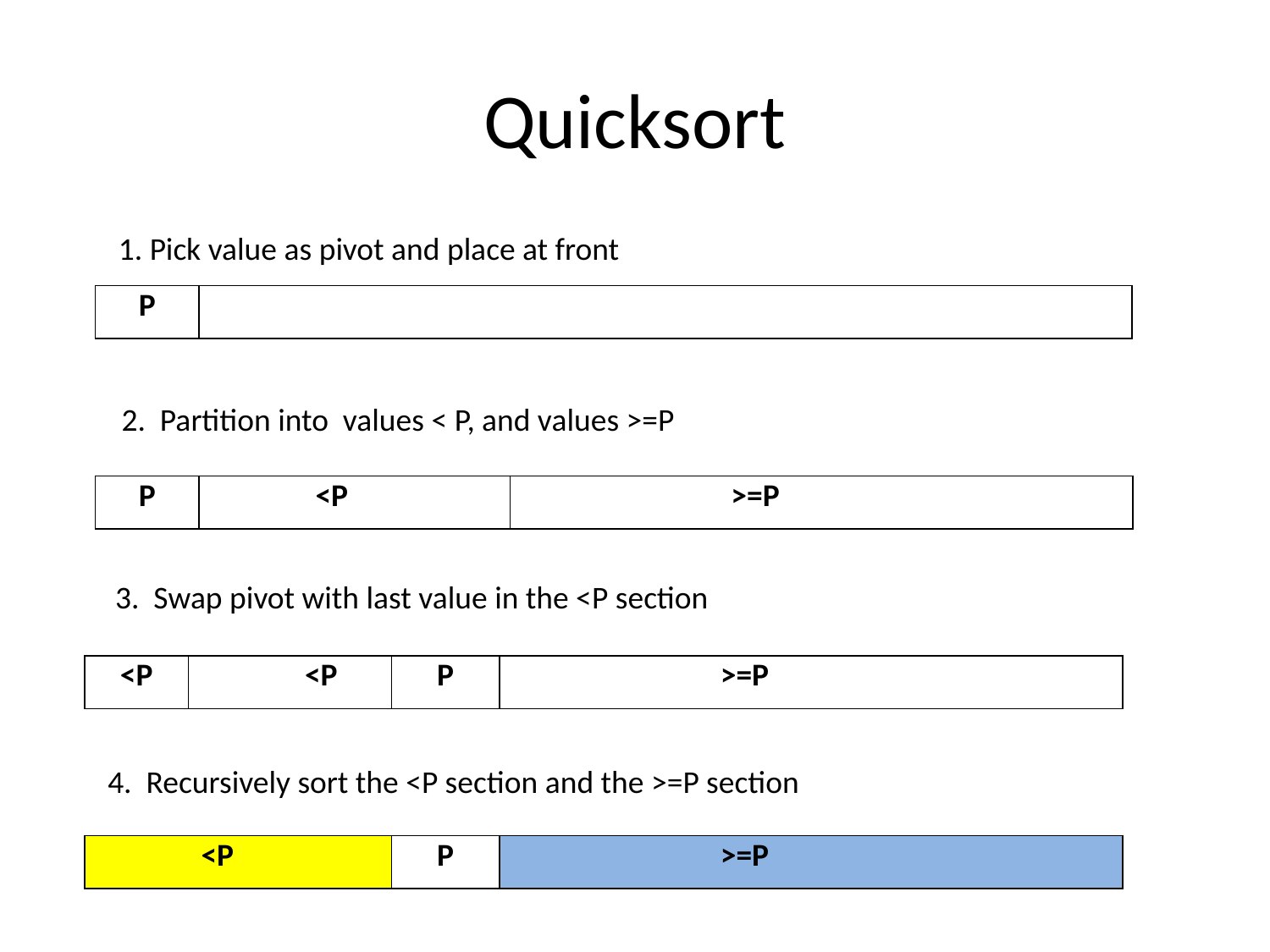

# Quicksort
1. Pick value as pivot and place at front
| P |  |  |  |  |  |  |  |  |  |
| --- | --- | --- | --- | --- | --- | --- | --- | --- | --- |
2.  Partition into  values < P, and values >=P
| P |  | <P |  |  |  | >=P |  |  |  |
| --- | --- | --- | --- | --- | --- | --- | --- | --- | --- |
3.  Swap pivot with last value in the <P section
| <P |  | <P | P |  |  | >=P |  |  |  |
| --- | --- | --- | --- | --- | --- | --- | --- | --- | --- |
4.  Recursively sort the <P section and the >=P section
|  | <P |  | P |  |  | >=P |  |  |  |
| --- | --- | --- | --- | --- | --- | --- | --- | --- | --- |